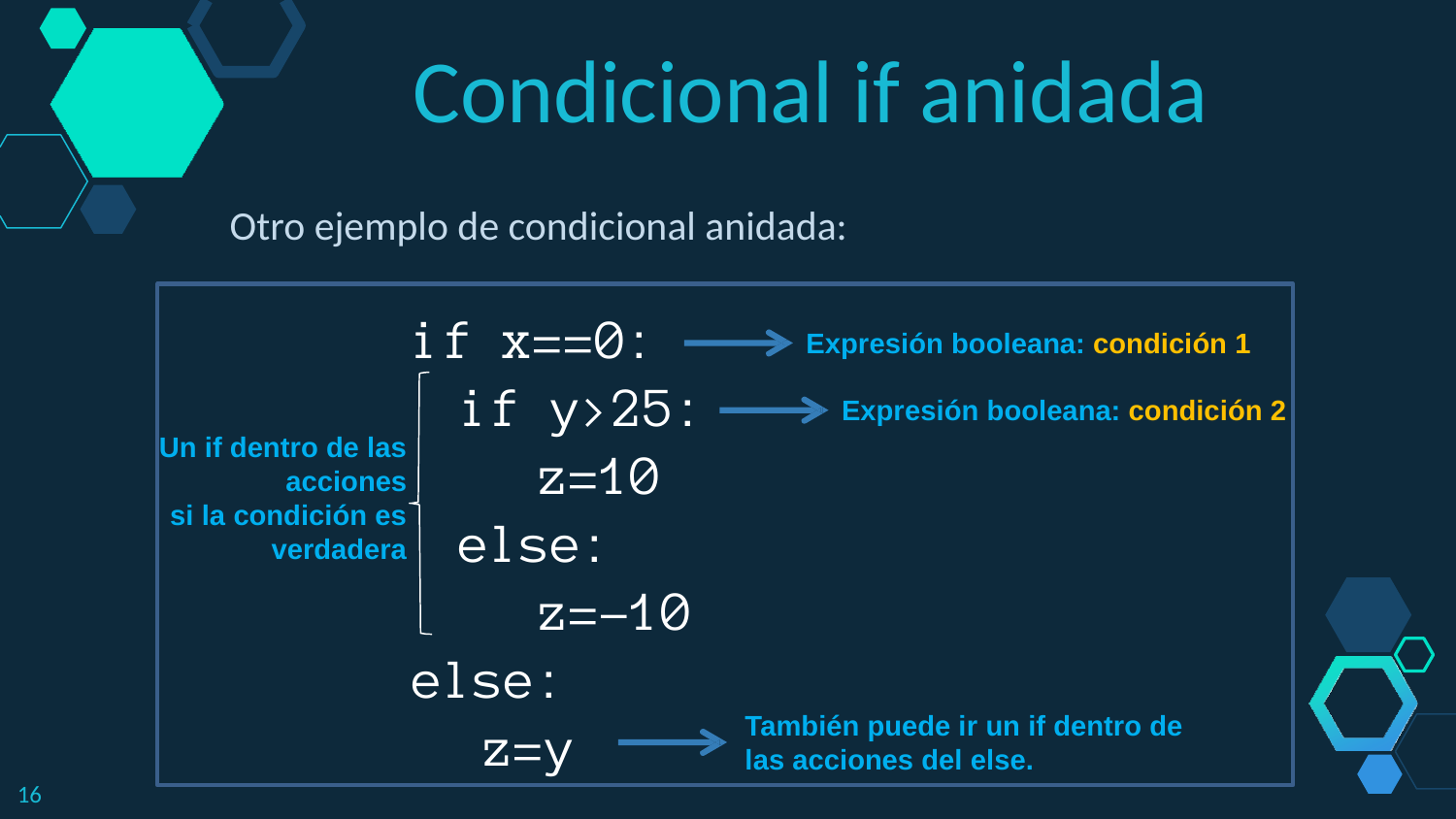

Condicional if anidada

Otro ejemplo de condicional anidada:

if x==0:
if y>25:
z=10
else:
z=-10
else:
z=y
Expresión booleana: condición 1

Expresión booleana: condición 2

Un if dentro de las acciones
si la condición es verdadera

También puede ir un if dentro de las acciones del else.

16